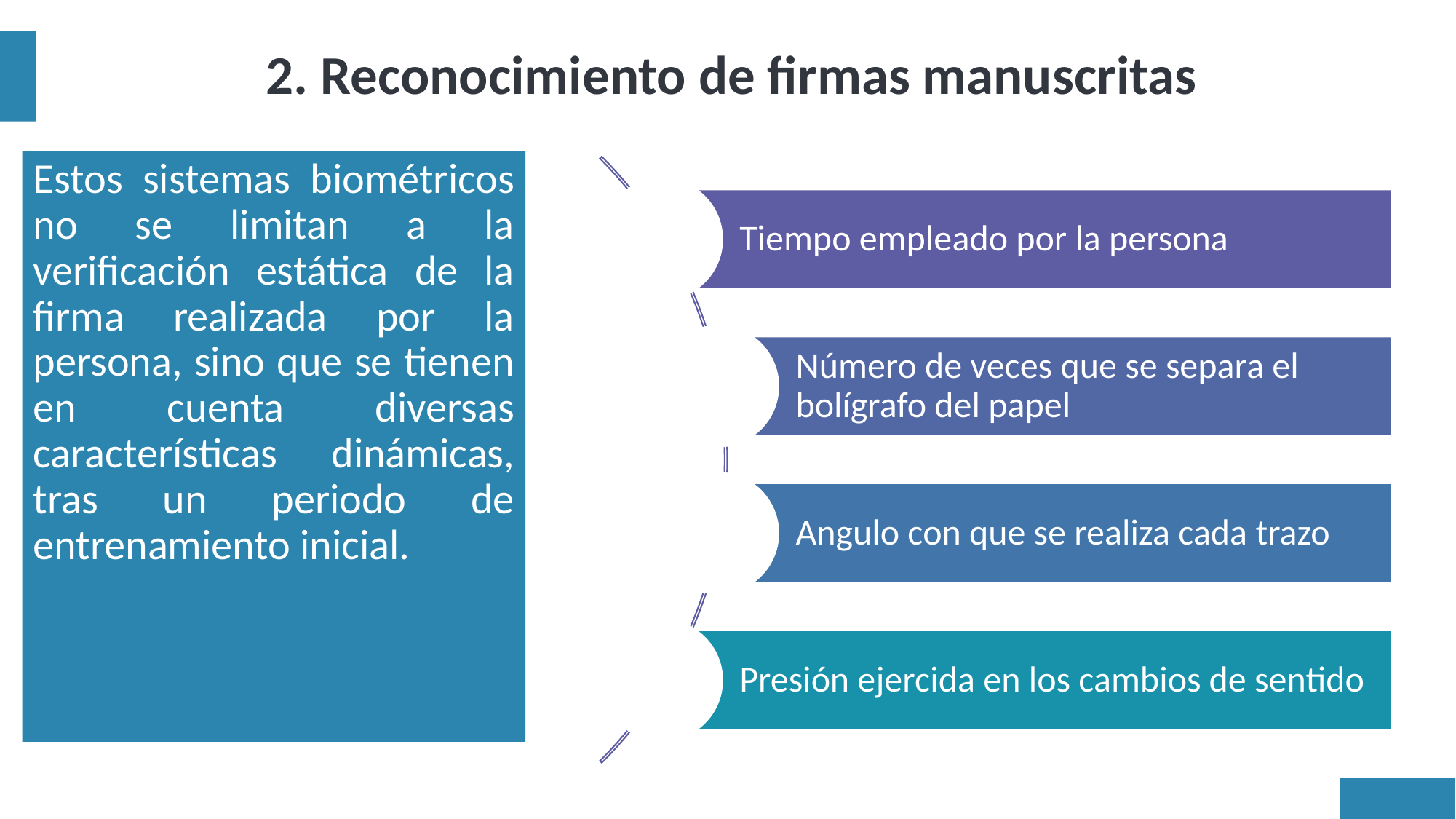

# 2. Reconocimiento de firmas manuscritas
Tiempo empleado por la persona
Número de veces que se separa el bolígrafo del papel
Angulo con que se realiza cada trazo
Presión ejercida en los cambios de sentido
Estos sistemas biométricos no se limitan a la verificación estática de la firma realizada por la persona, sino que se tienen en cuenta diversas características dinámicas, tras un periodo de entrenamiento inicial.